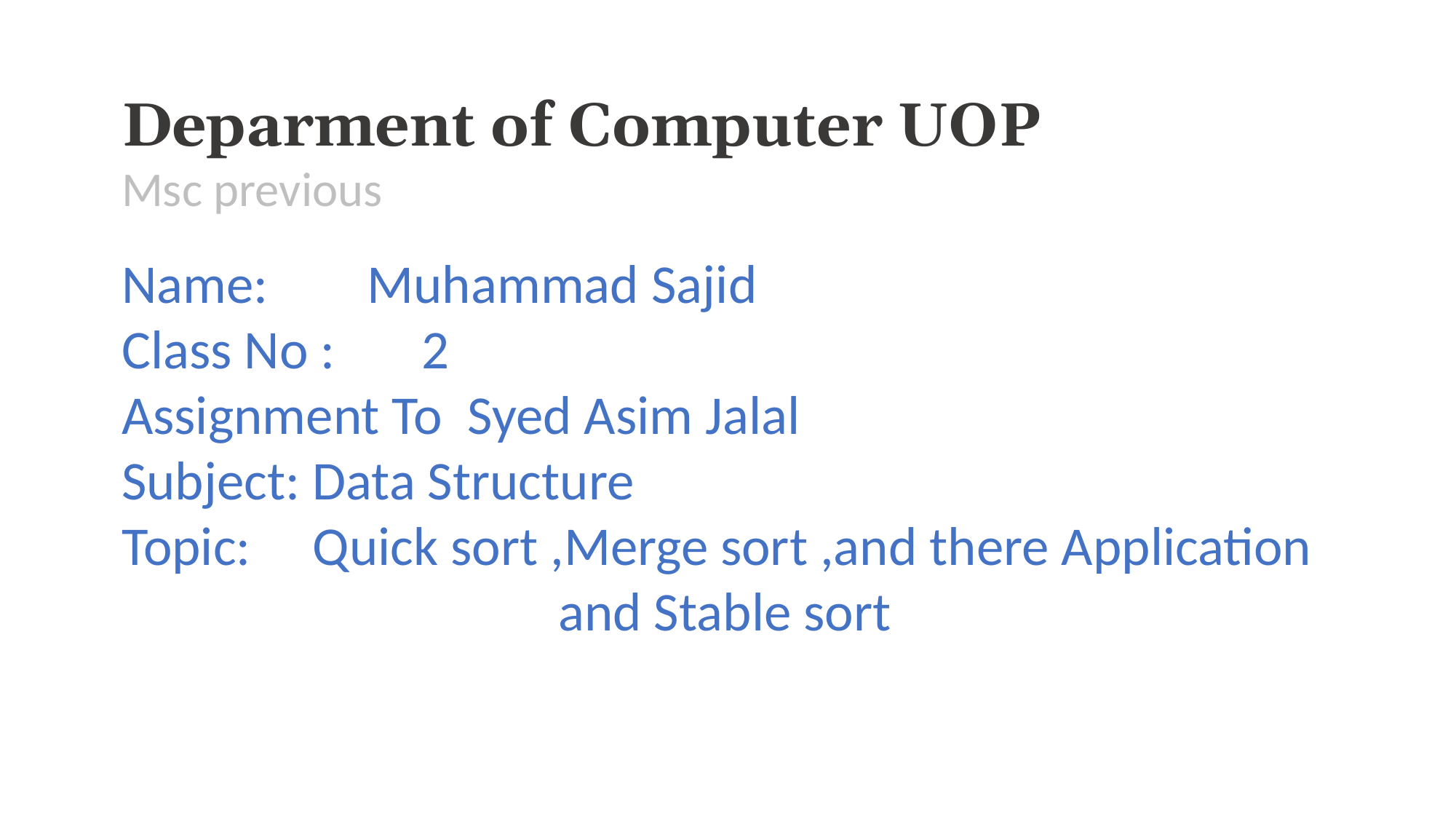

Deparment of Computer UOP
Msc previous

Name:        Muhammad Sajid
Class No :       2
Assignment To  Syed Asim Jalal
Subject: Data Structure
Topic:     Quick sort ,Merge sort ,and there Application            				and Stable sort